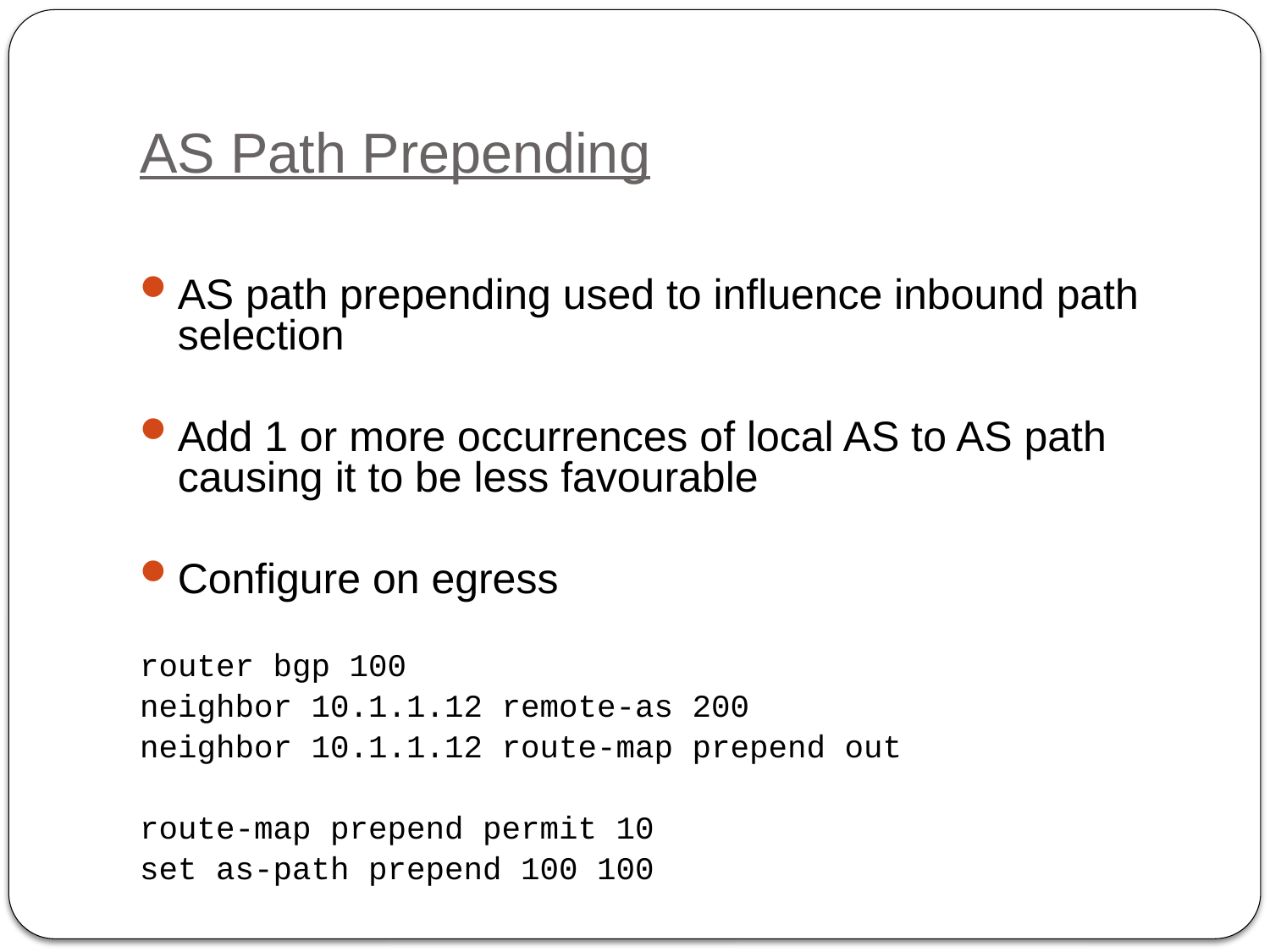

# AS Path Prepending

AS path prepending used to influence inbound path selection

Add 1 or more occurrences of local AS to AS path causing it to be less favourable

Configure on egress

router bgp 100
neighbor 10.1.1.12 remote-as 200
neighbor 10.1.1.12 route-map prepend out

route-map prepend permit 10
set as-path prepend 100 100